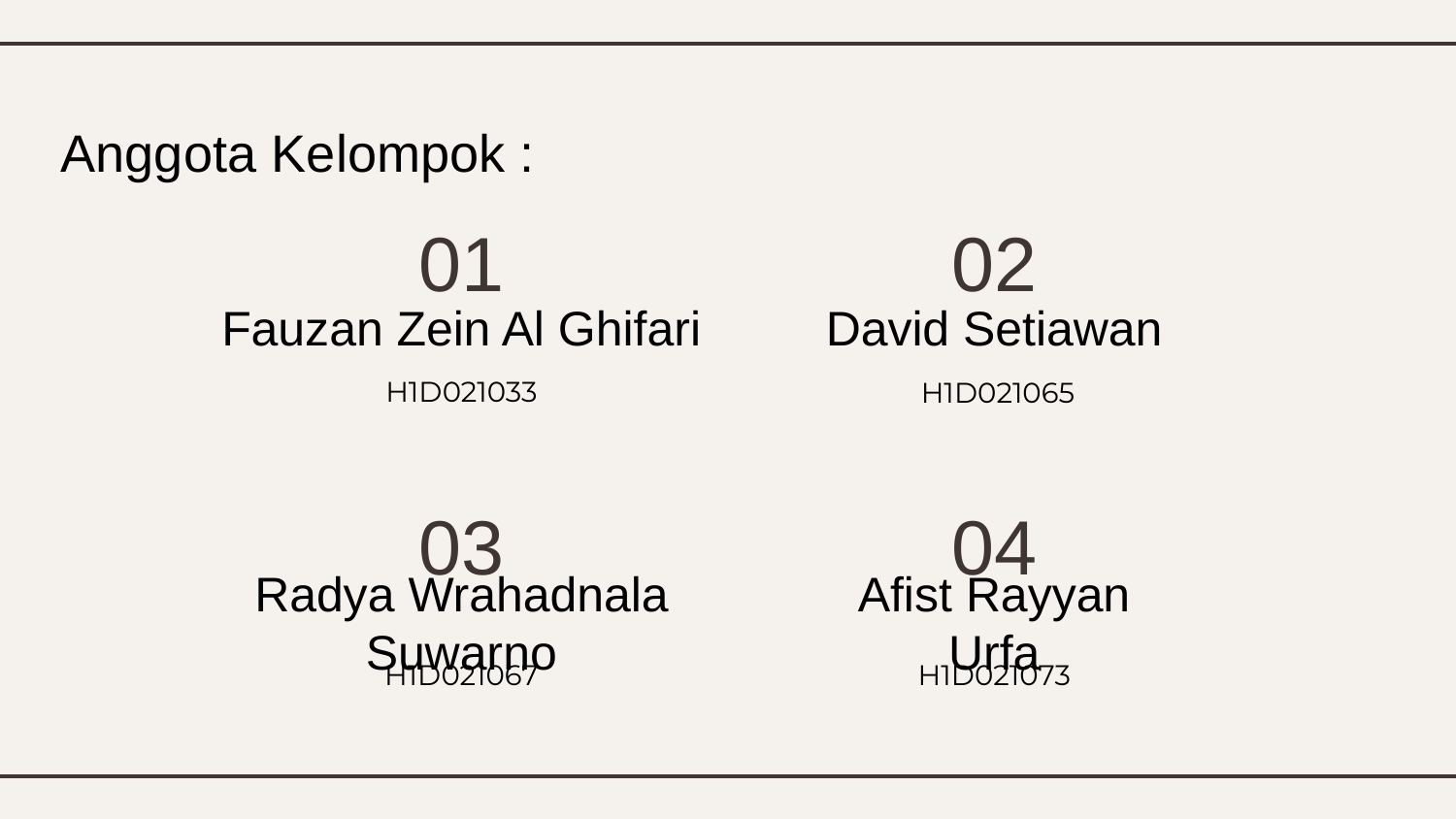

# Anggota Kelompok :
01
02
Fauzan Zein Al Ghifari
David Setiawan
H1D021033
 H1D021065
03
04
Radya Wrahadnala Suwarno
Afist Rayyan Urfa
H1D021067
H1D021073